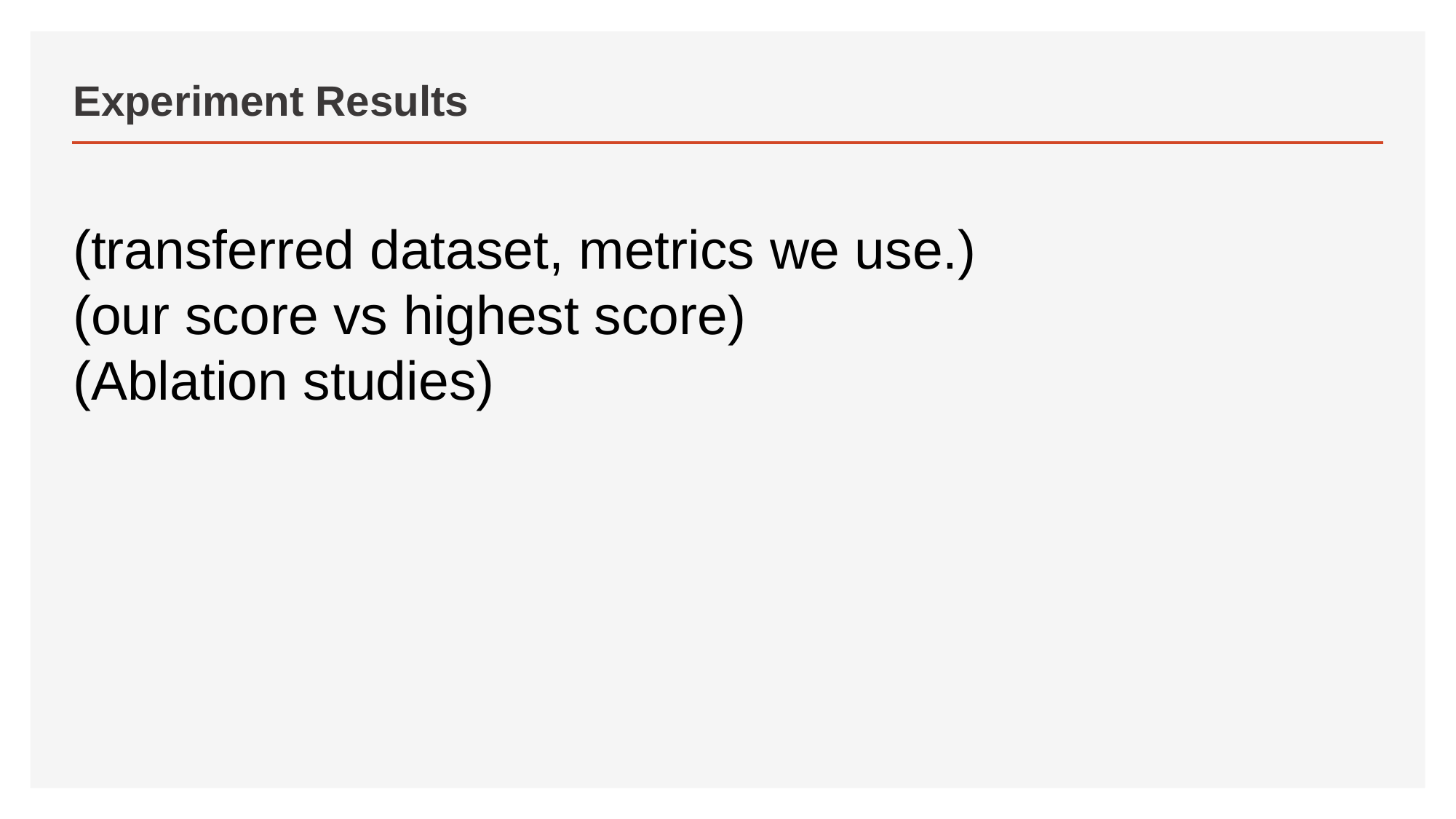

# Experiment Results

(transferred dataset, metrics we use.)
(our score vs highest score)
(Ablation studies)